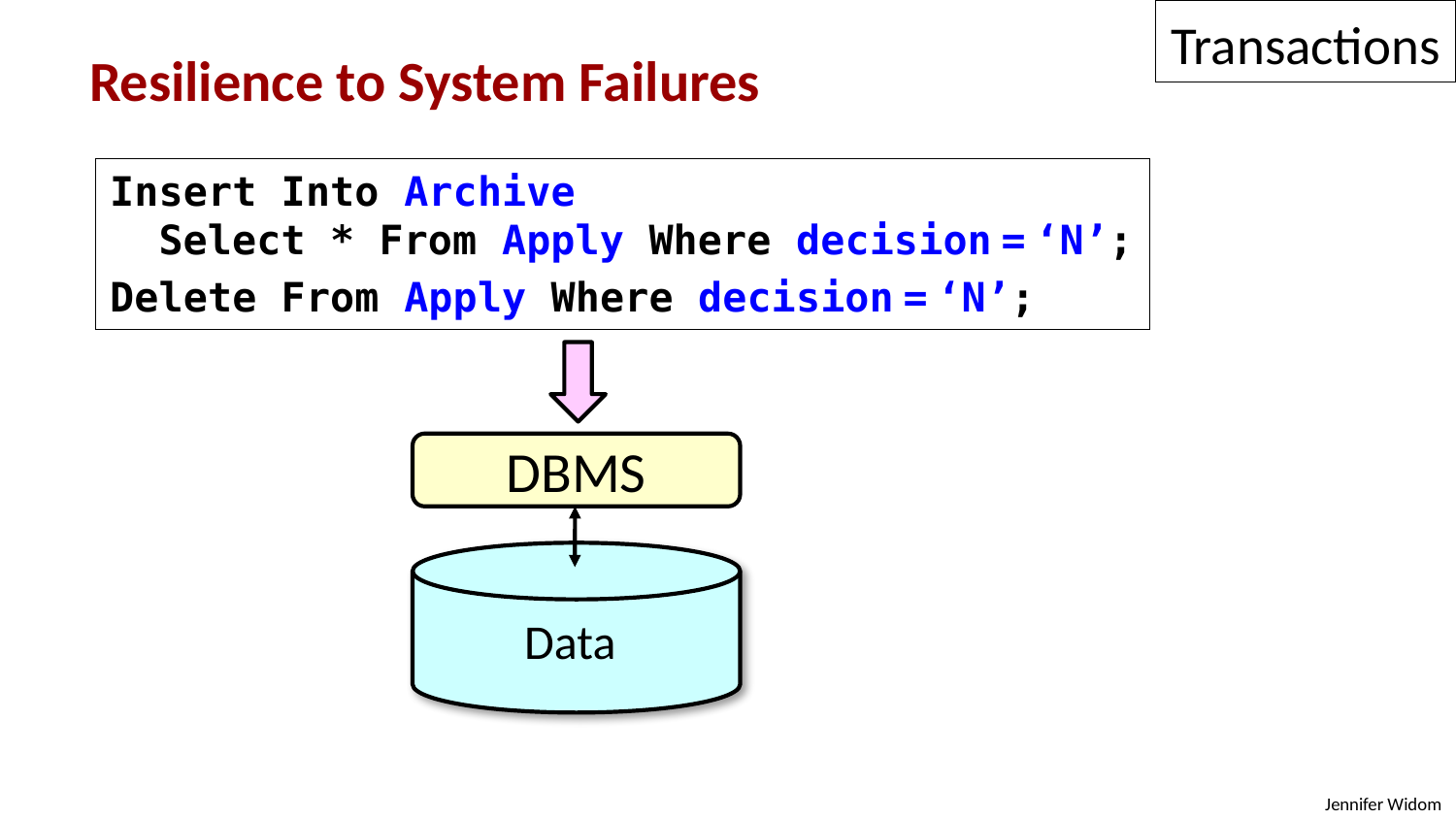

Transactions
Resilience to System Failures
Insert Into Archive
  Select * From Apply Where decision = ‘N’;
Delete From Apply Where decision = ‘N’;

DBMS

Data